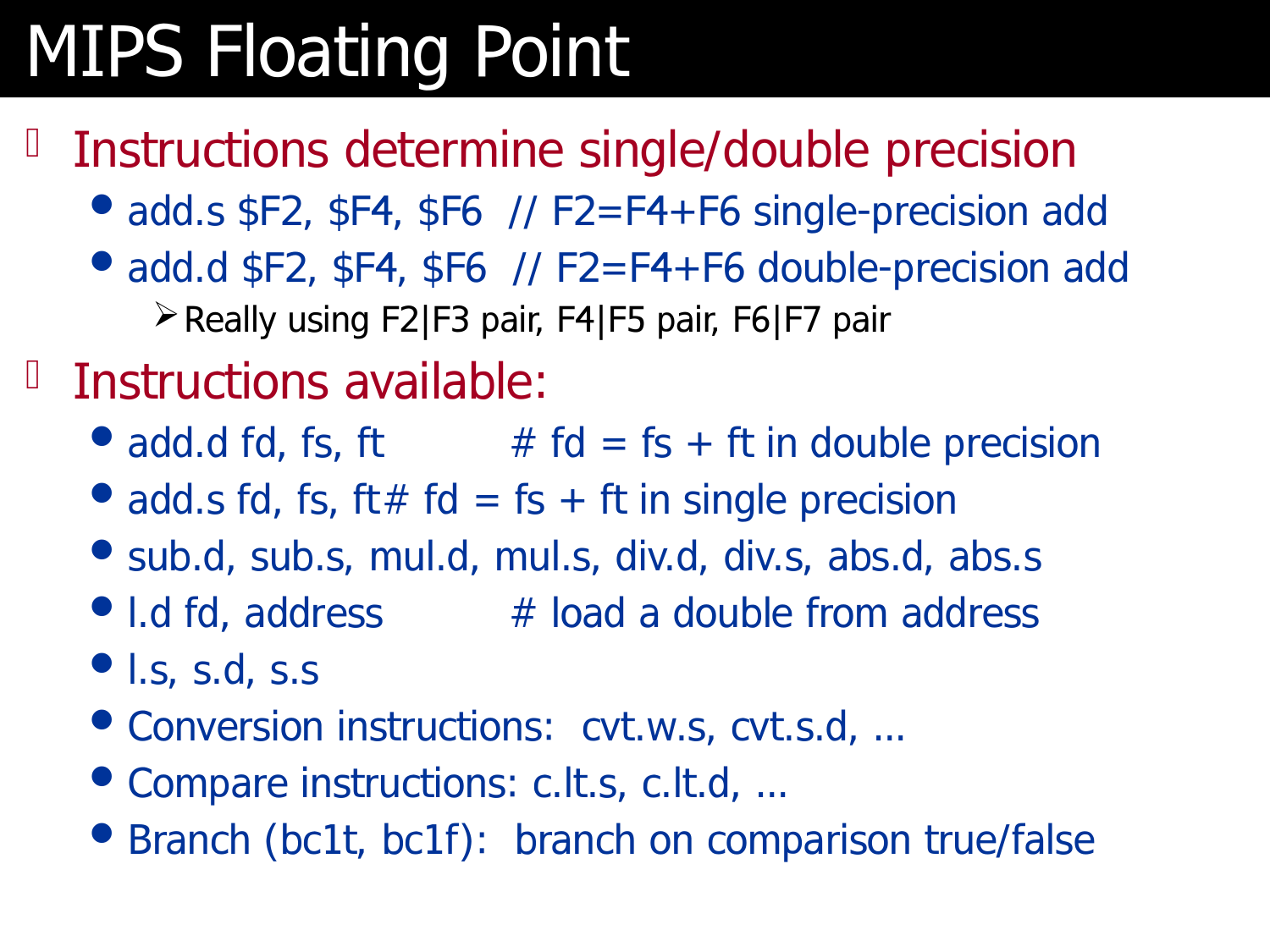

# MIPS Floating Point
Instructions determine single/double precision
add.s $F2, $F4, $F6  // F2=F4+F6 single-precision add
add.d $F2, $F4, $F6  // F2=F4+F6 double-precision add
Really using F2|F3 pair, F4|F5 pair, F6|F7 pair
Instructions available:
add.d fd, fs, ft 	# fd = fs + ft in double precision
add.s fd, fs, ft	# fd = fs + ft in single precision
sub.d, sub.s, mul.d, mul.s, div.d, div.s, abs.d, abs.s
l.d fd, address	# load a double from address
l.s, s.d, s.s
Conversion instructions:  cvt.w.s, cvt.s.d, …
Compare instructions: c.lt.s, c.lt.d, …
Branch (bc1t, bc1f):  branch on comparison true/false